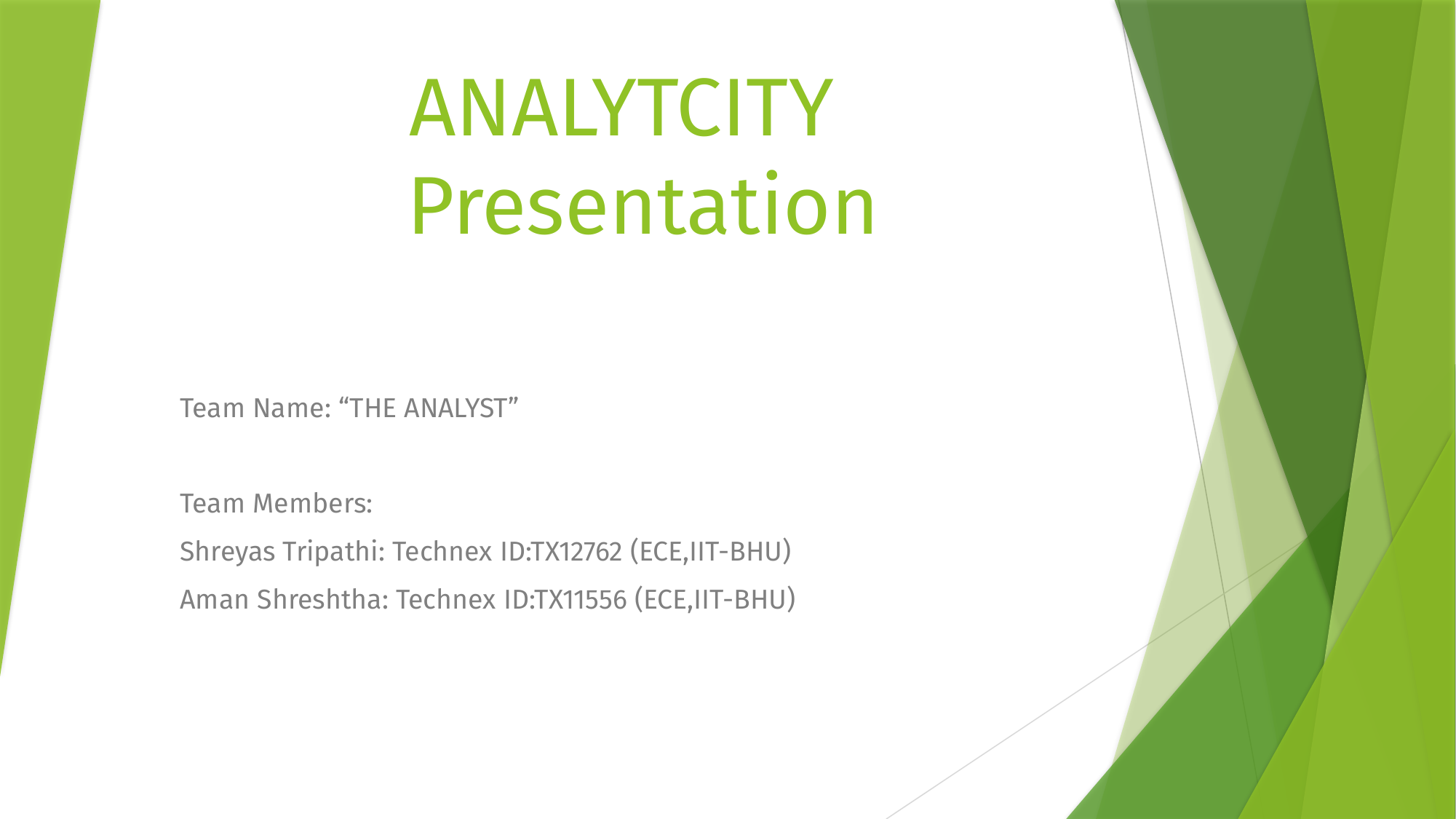

# ANALYTCITY Presentation
Team Name: “THE ANALYST”

Team Members:
Shreyas Tripathi: Technex ID:TX12762 (ECE,IIT-BHU)
Aman Shreshtha: Technex ID:TX11556 (ECE,IIT-BHU)